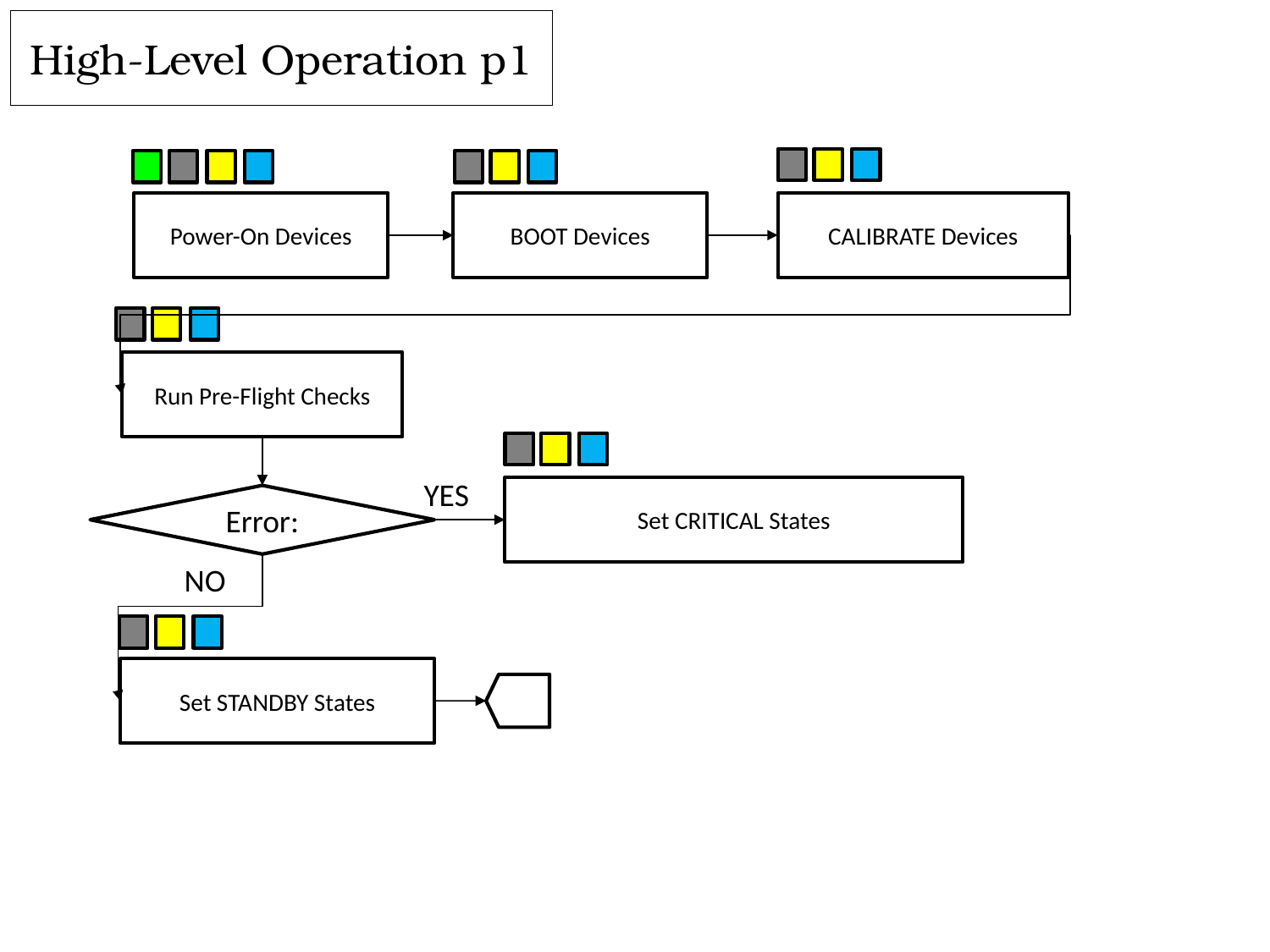

# High-Level Operation p1

Power-On Devices
BOOT Devices
CALIBRATE Devices

Run Pre-Flight Checks

YES
Set CRITICAL States
Error:
NO

Set STANDBY States